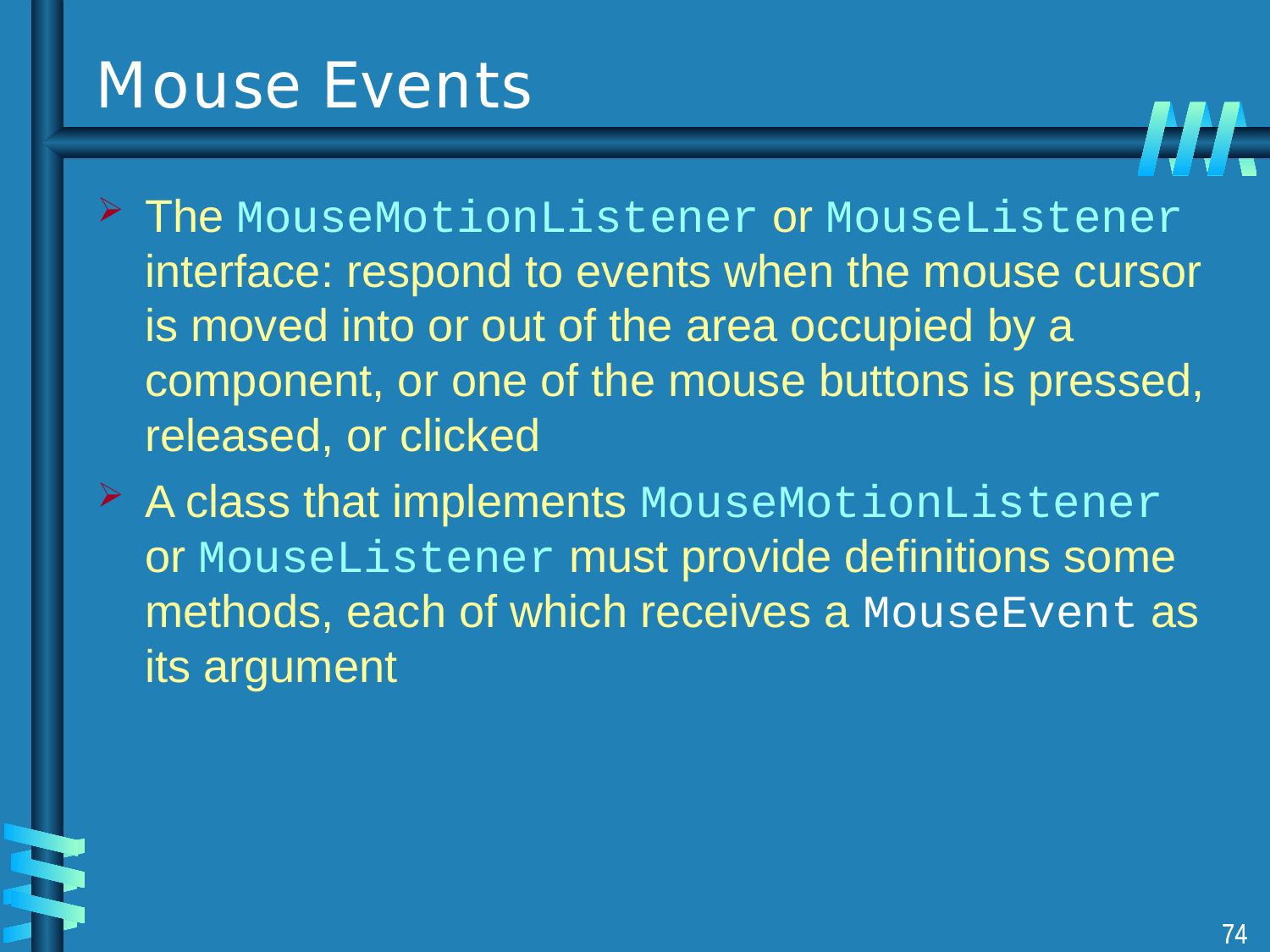

# Mouse Events
The MouseMotionListener or MouseListener interface: respond to events when the mouse cursor is moved into or out of the area occupied by a component, or one of the mouse buttons is pressed, released, or clicked
A class that implements MouseMotionListener or MouseListener must provide definitions some methods, each of which receives a MouseEvent as its argument

74
74